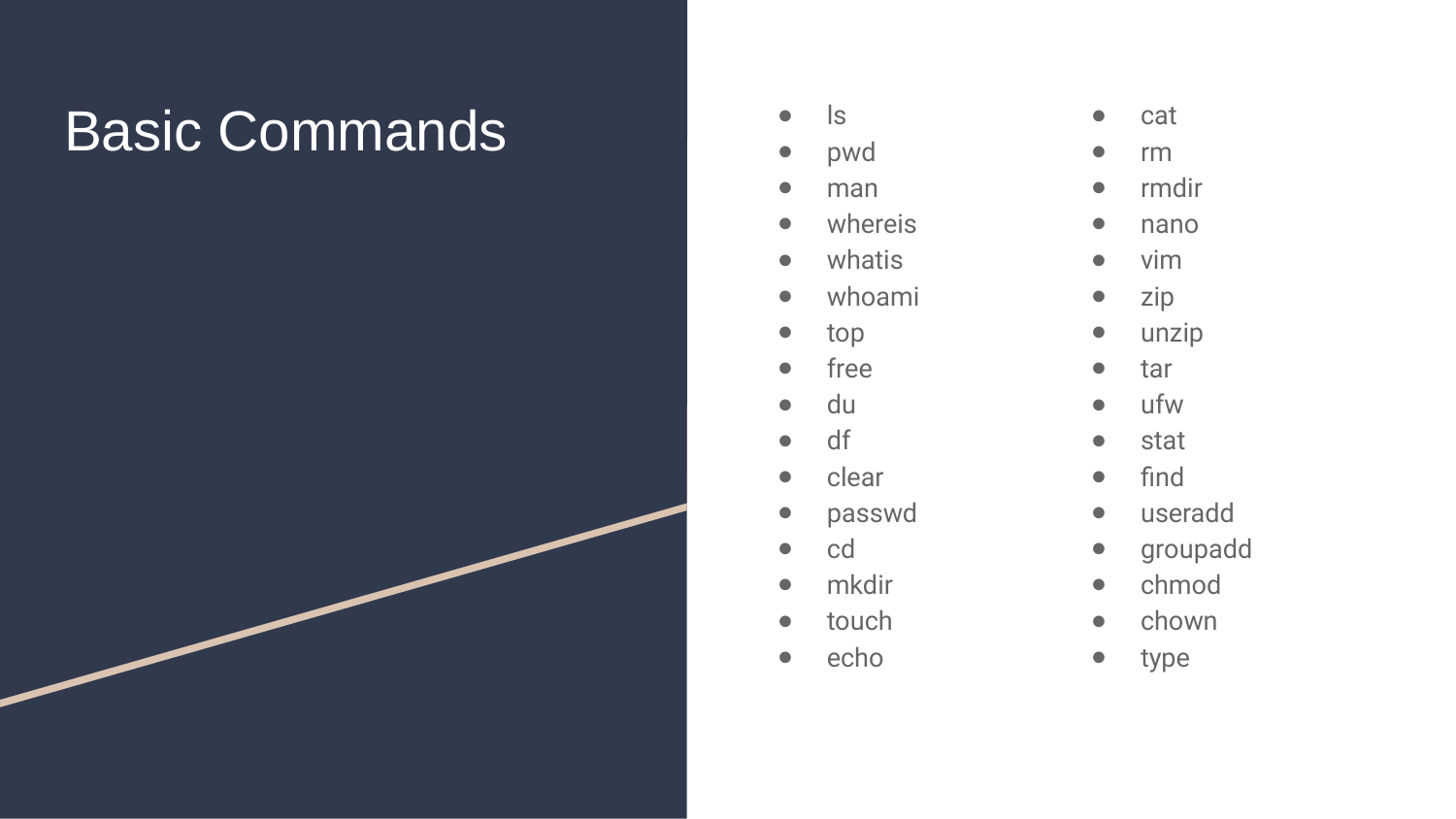

# Basic Commands
ls
pwd
man
whereis
whatis
whoami
top
free
du
df
clear
passwd
cd
mkdir
touch
echo
cat
rm
rmdir
nano
vim
zip
unzip
tar
ufw
stat
find
useradd
groupadd
chmod
chown
type